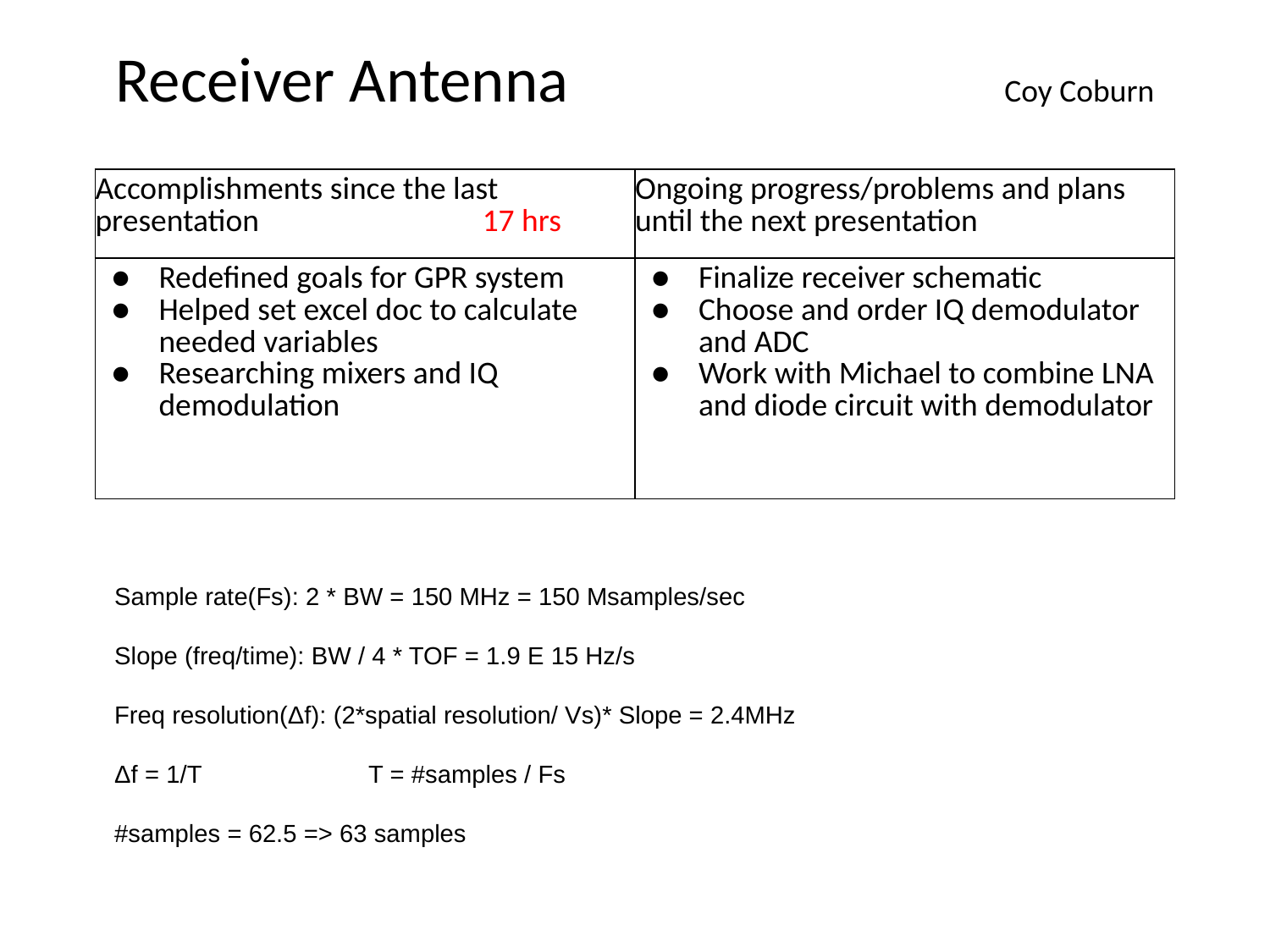

Receiver Antenna 				Coy Coburn
| Accomplishments since the last presentation 17 hrs | Ongoing progress/problems and plans until the next presentation |
| --- | --- |
| Redefined goals for GPR system Helped set excel doc to calculate needed variables Researching mixers and IQ demodulation | Finalize receiver schematic Choose and order IQ demodulator and ADC Work with Michael to combine LNA and diode circuit with demodulator |
Sample rate(Fs): 2 * BW = 150 MHz = 150 Msamples/sec

Slope (freq/time): BW / 4 * TOF = 1.9 E 15 Hz/s

Freq resolution(Δf): (2*spatial resolution/ Vs)* Slope = 2.4MHz

Δf = 1/T		T = #samples / Fs

#samples = 62.5 => 63 samples